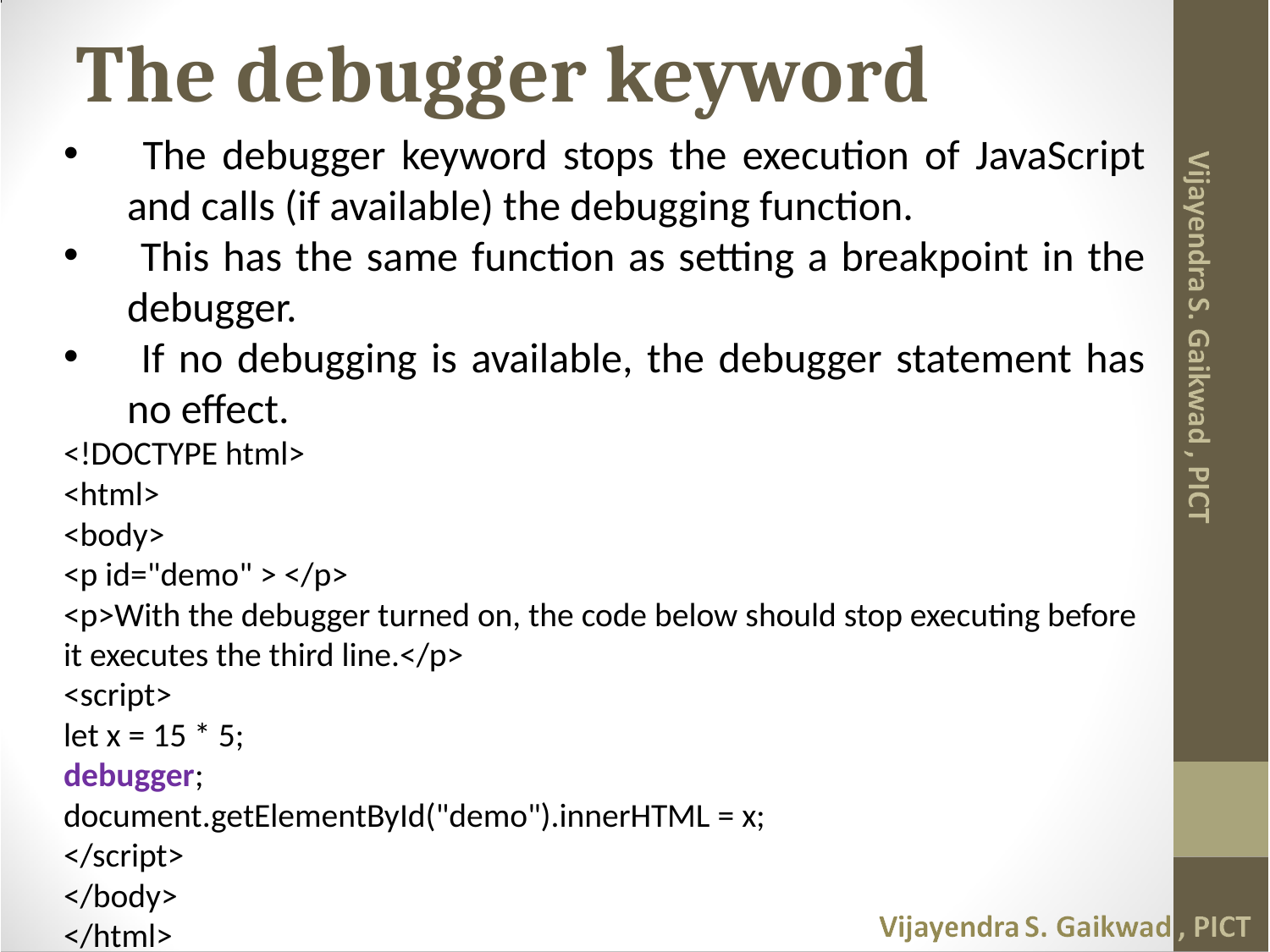

# The debugger keyword
 The debugger keyword stops the execution of JavaScript and calls (if available) the debugging function.
 This has the same function as setting a breakpoint in the debugger.
 If no debugging is available, the debugger statement has no effect.
<!DOCTYPE html>
<html>
<body>
<p id="demo" > </p>
<p>With the debugger turned on, the code below should stop executing before it executes the third line.</p>
<script>
let x = 15 * 5;
debugger;
document.getElementById("demo").innerHTML = x;
</script>
</body>
</html>